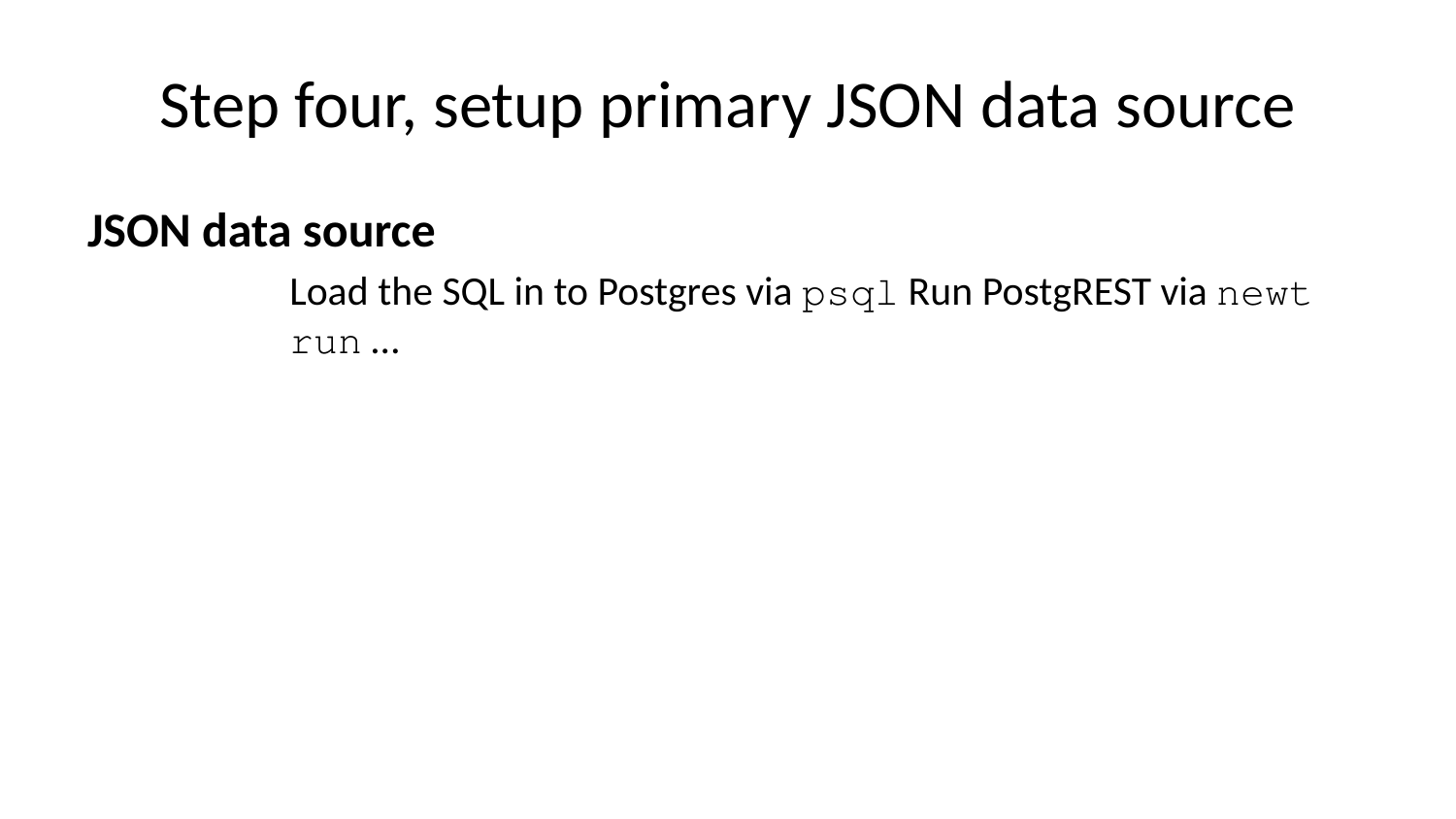

# Step four, setup primary JSON data source
JSON data source
Load the SQL in to Postgres via psql Run PostgREST via newt run …